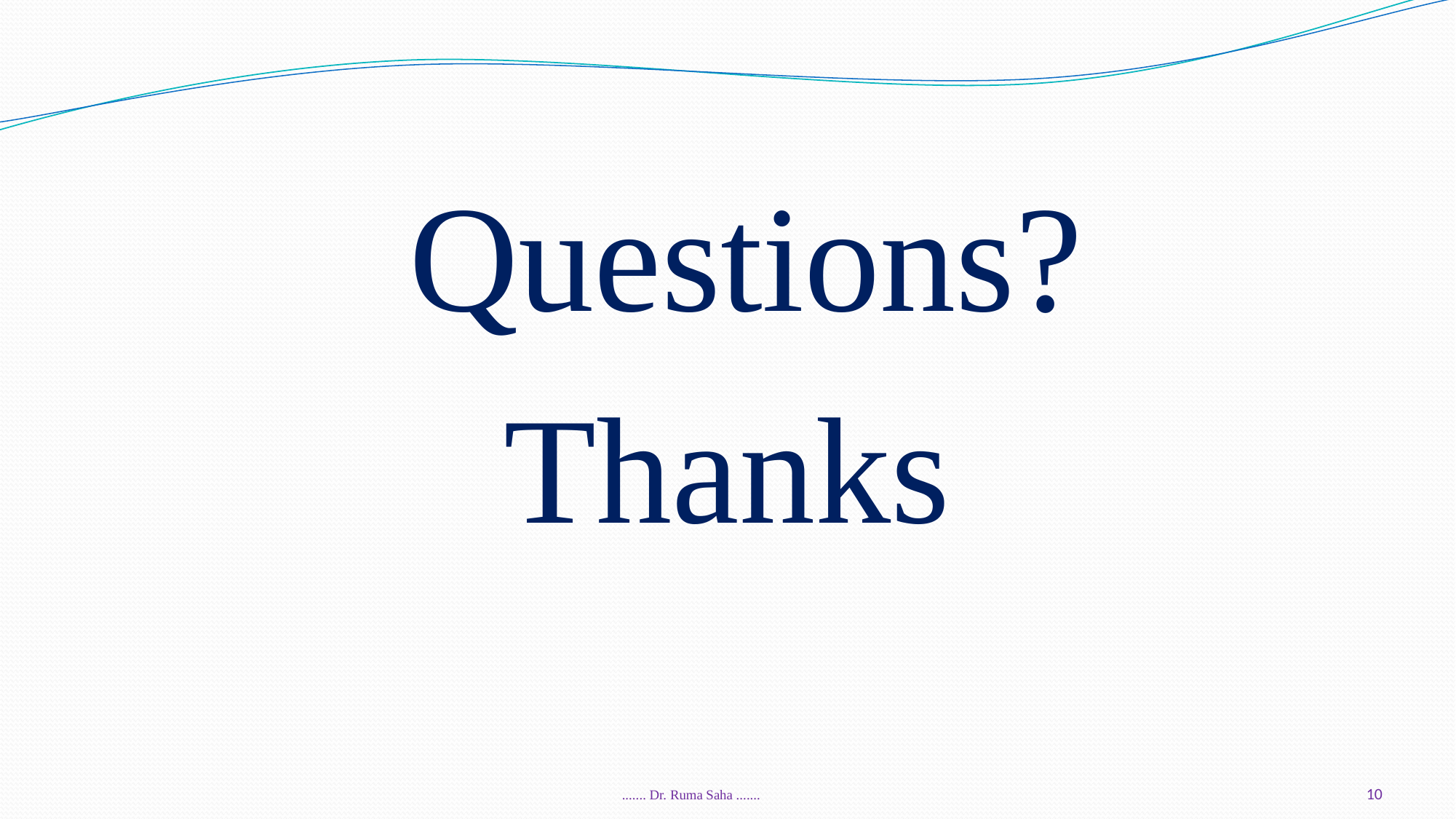

Questions?
Thanks
....... Dr. Ruma Saha .......
10